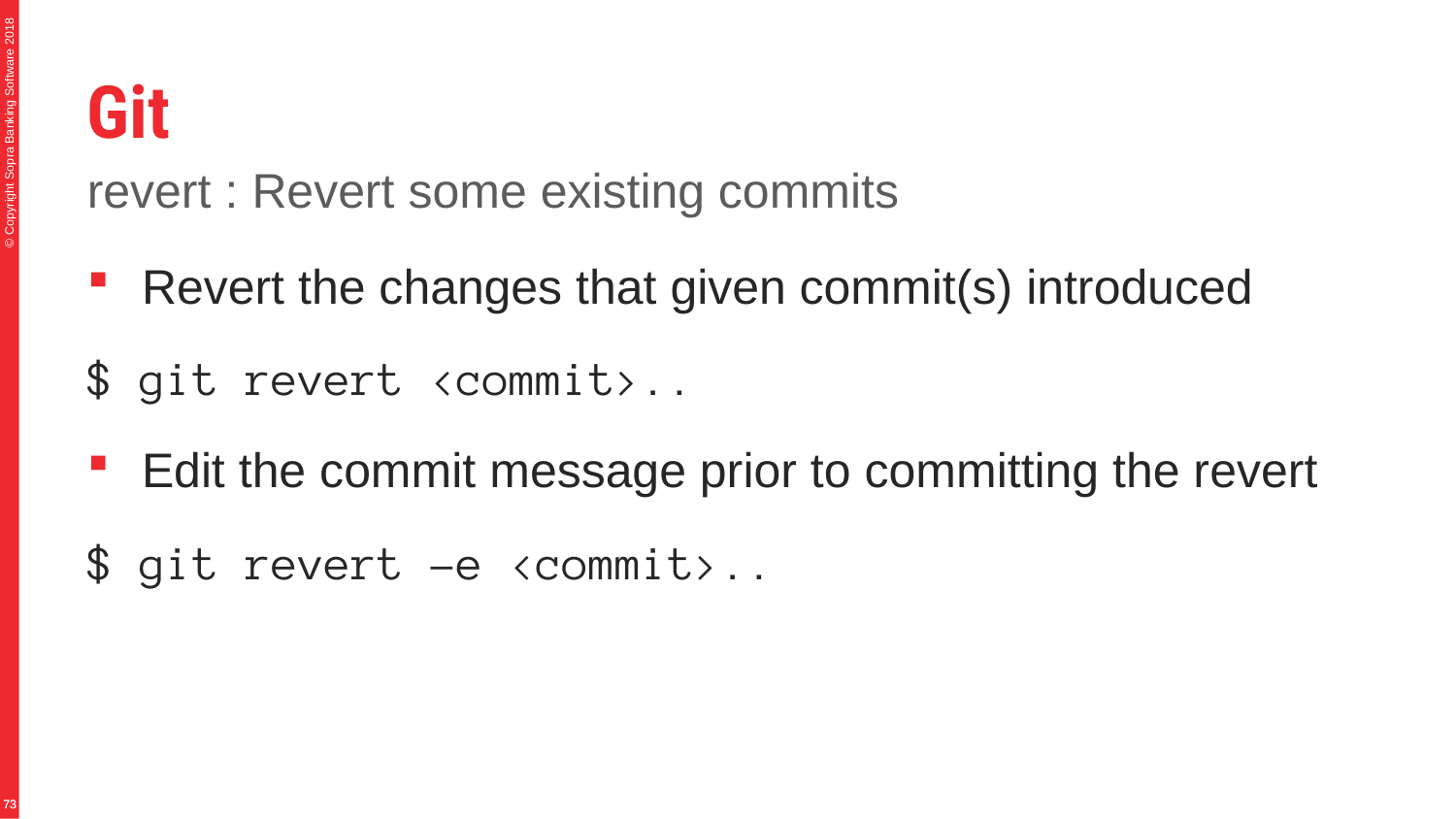

# Git
revert : Revert some existing commits
Revert the changes that given commit(s) introduced
$ git revert <commit>..
Edit the commit message prior to committing the revert
$ git revert -e <commit>..